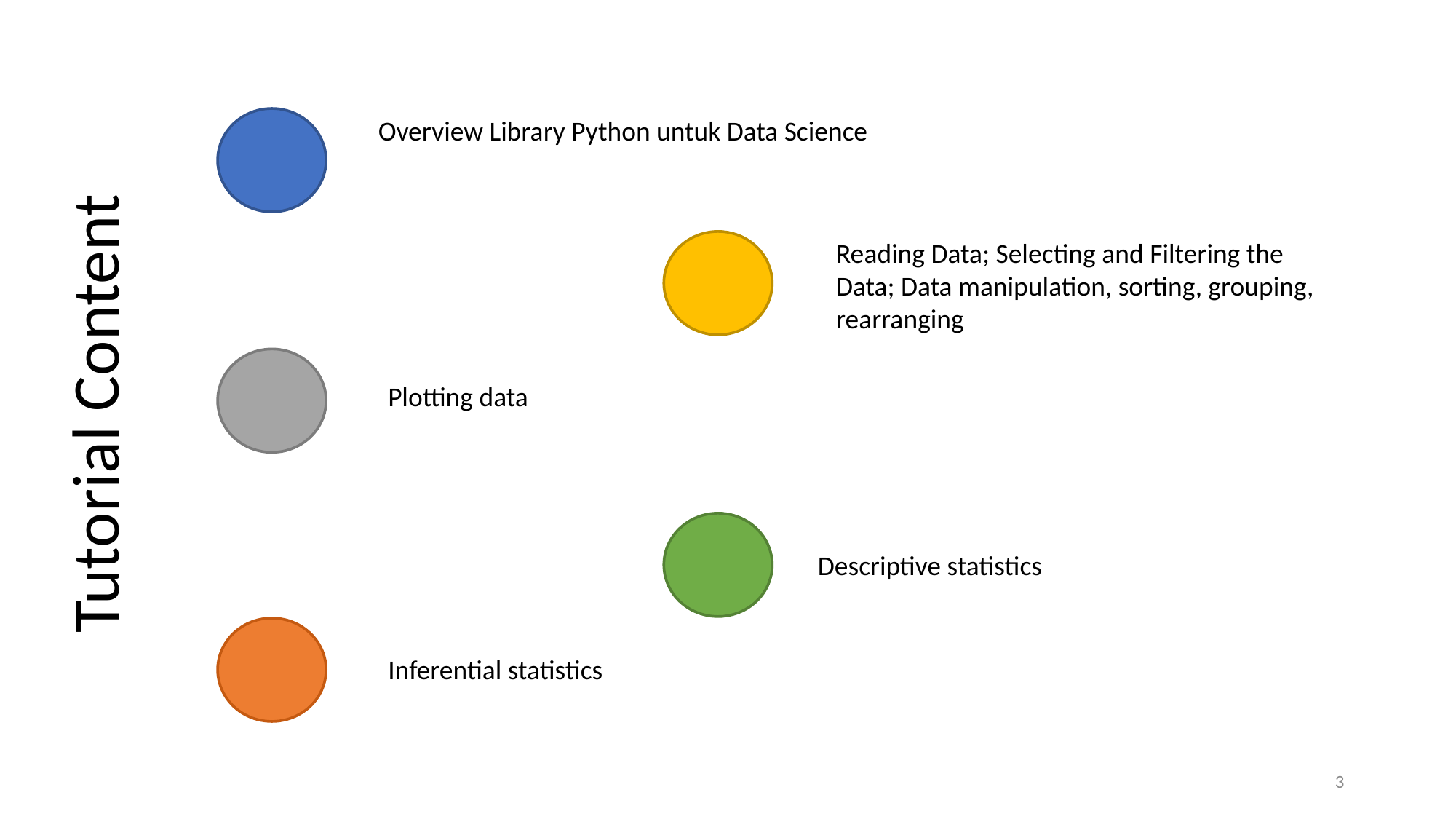

Overview Library Python untuk Data Science
Reading Data; Selecting and Filtering the Data; Data manipulation, sorting, grouping, rearranging

# Tutorial Content

Plotting data

Descriptive statistics

Inferential statistics
3